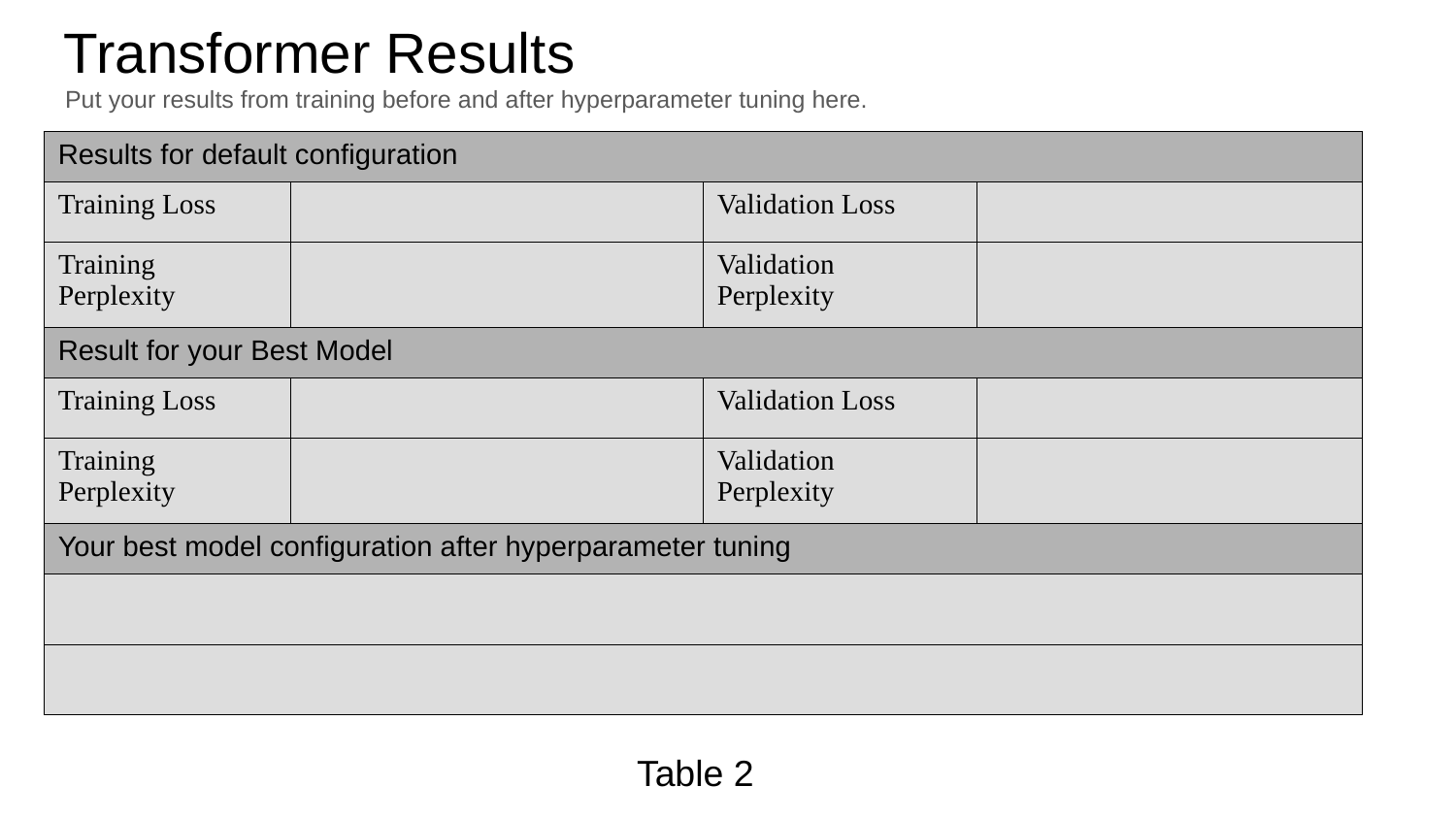

Transformer Results
Put your results from training before and after hyperparameter tuning here.
| Results for default configuration |  |  |  |
| --- | --- | --- | --- |
| Training Loss |  | Validation Loss |  |
| Training Perplexity |  | Validation Perplexity |  |
| Result for your Best Model |  |  |  |
| Training Loss |  | Validation Loss |  |
| Training Perplexity |  | Validation Perplexity |  |
| Your best model configuration after hyperparameter tuning |  |  |  |
|  |  |  |  |
|  |  |  |  |
Table 2